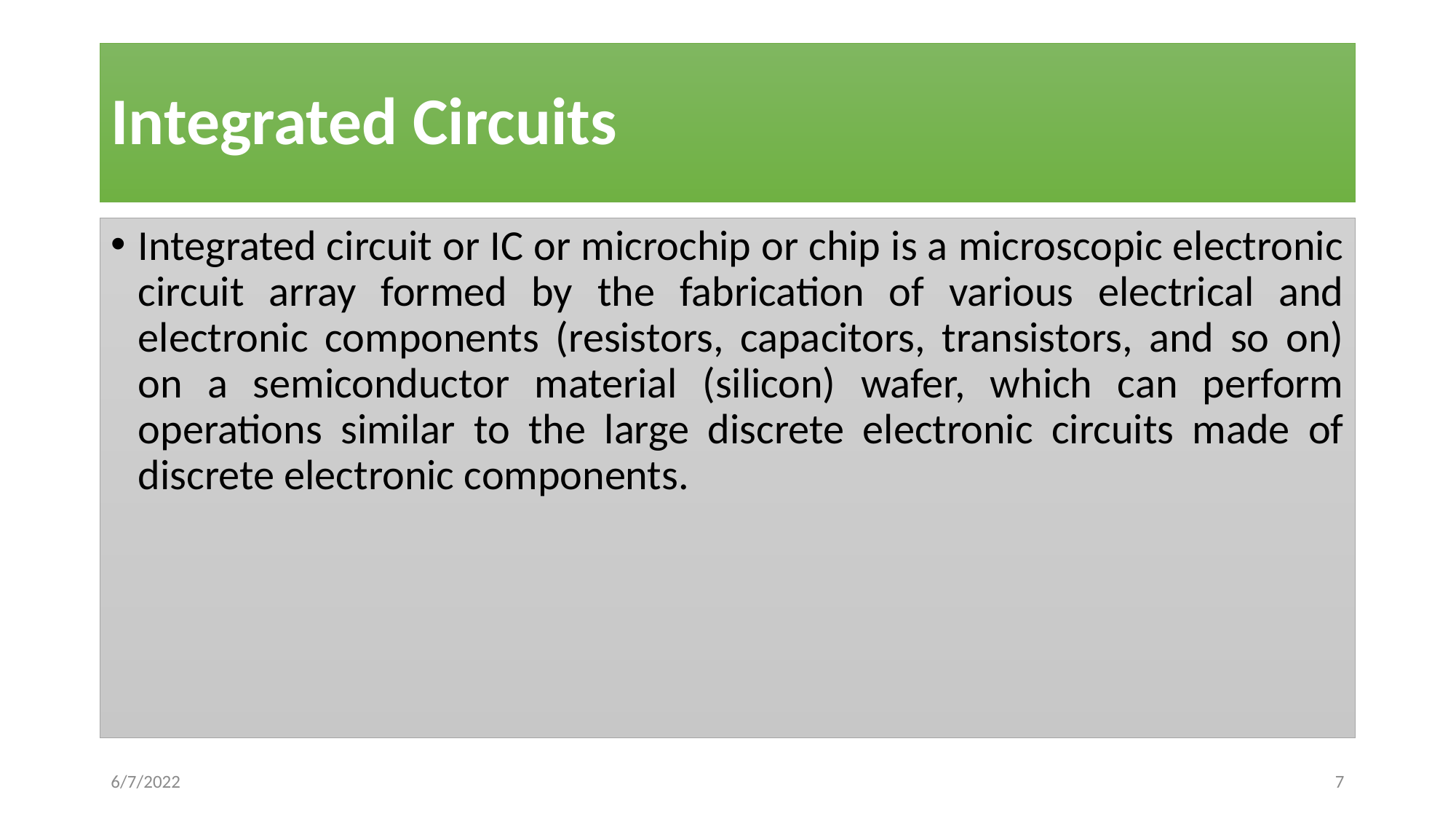

# Integrated Circuits
Integrated circuit or IC or microchip or chip is a microscopic electronic circuit array formed by the fabrication of various electrical and electronic components (resistors, capacitors, transistors, and so on) on a semiconductor material (silicon) wafer, which can perform operations similar to the large discrete electronic circuits made of discrete electronic components.
6/7/2022
7